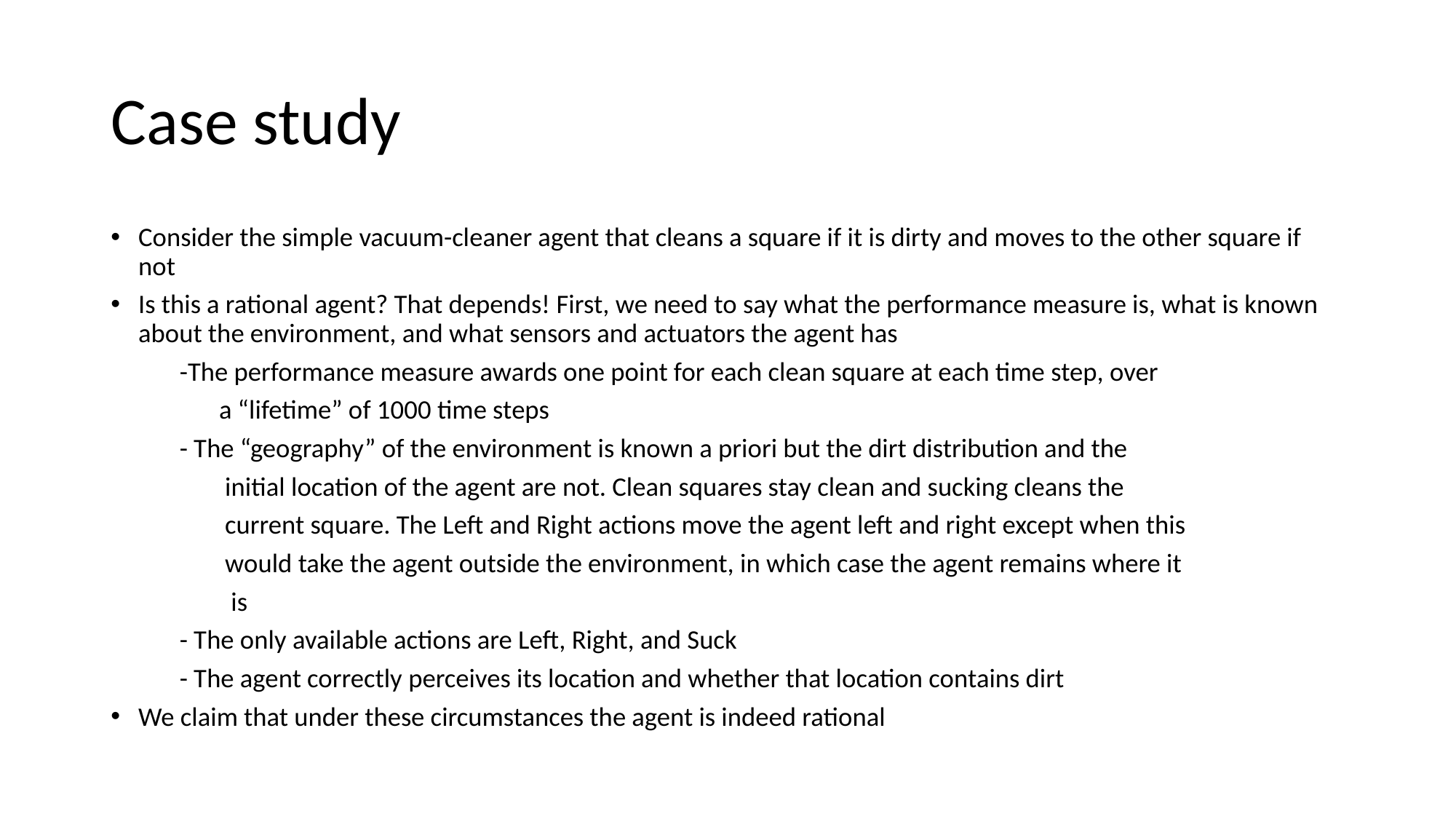

# Case study
Consider the simple vacuum-cleaner agent that cleans a square if it is dirty and moves to the other square if not
Is this a rational agent? That depends! First, we need to say what the performance measure is, what is known about the environment, and what sensors and actuators the agent has
	-The performance measure awards one point for each clean square at each time step, over
                  a “lifetime” of 1000 time steps
	- The “geography” of the environment is known a priori but the dirt distribution and the
                   initial location of the agent are not. Clean squares stay clean and sucking cleans the
                   current square. The Left and Right actions move the agent left and right except when this
                   would take the agent outside the environment, in which case the agent remains where it
                    is
	- The only available actions are Left, Right, and Suck
	- The agent correctly perceives its location and whether that location contains dirt
We claim that under these circumstances the agent is indeed rational